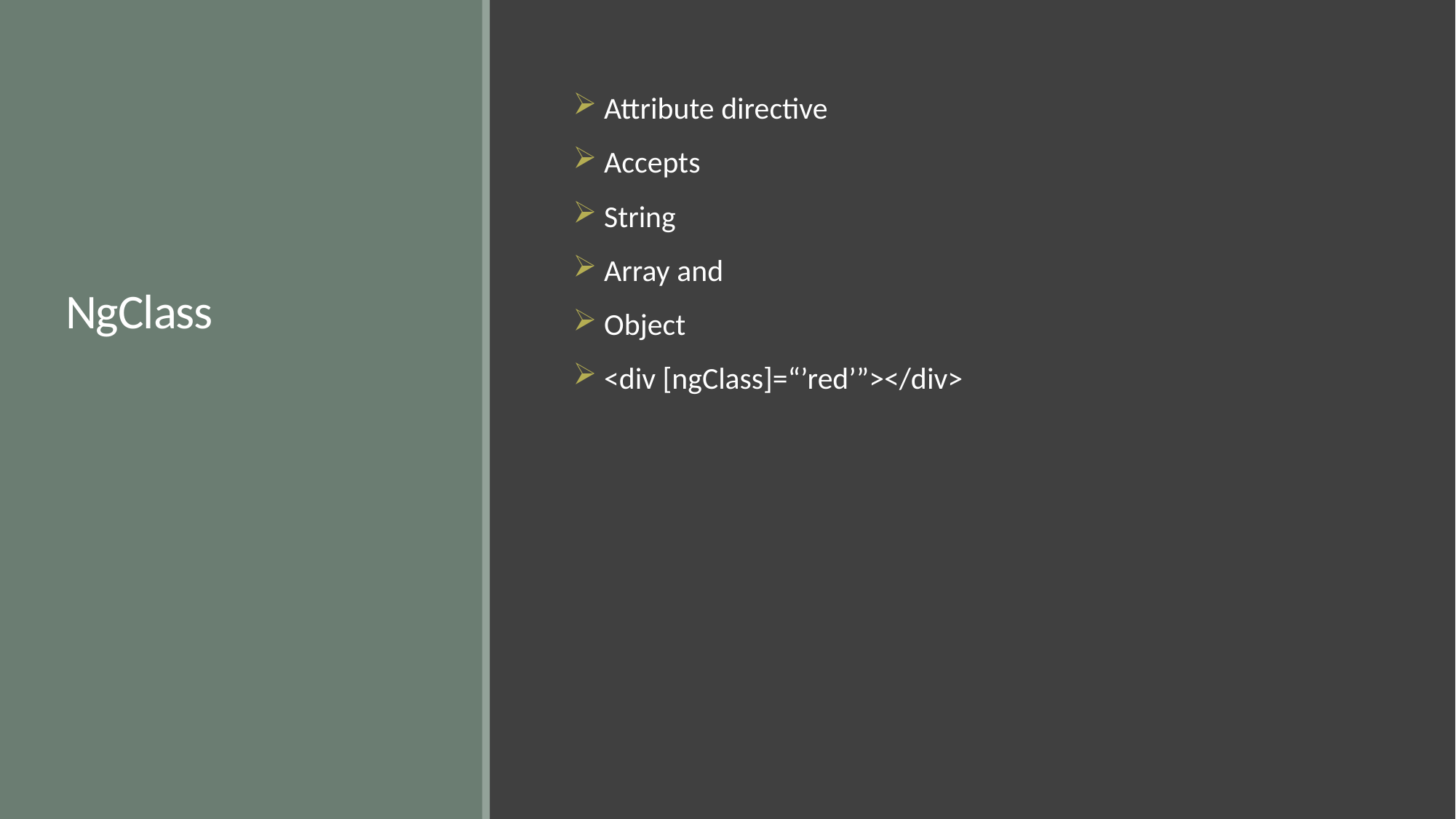

# NgClass
 Attribute directive
 Accepts
 String
 Array and
 Object
 <div [ngClass]=“’red’”></div>